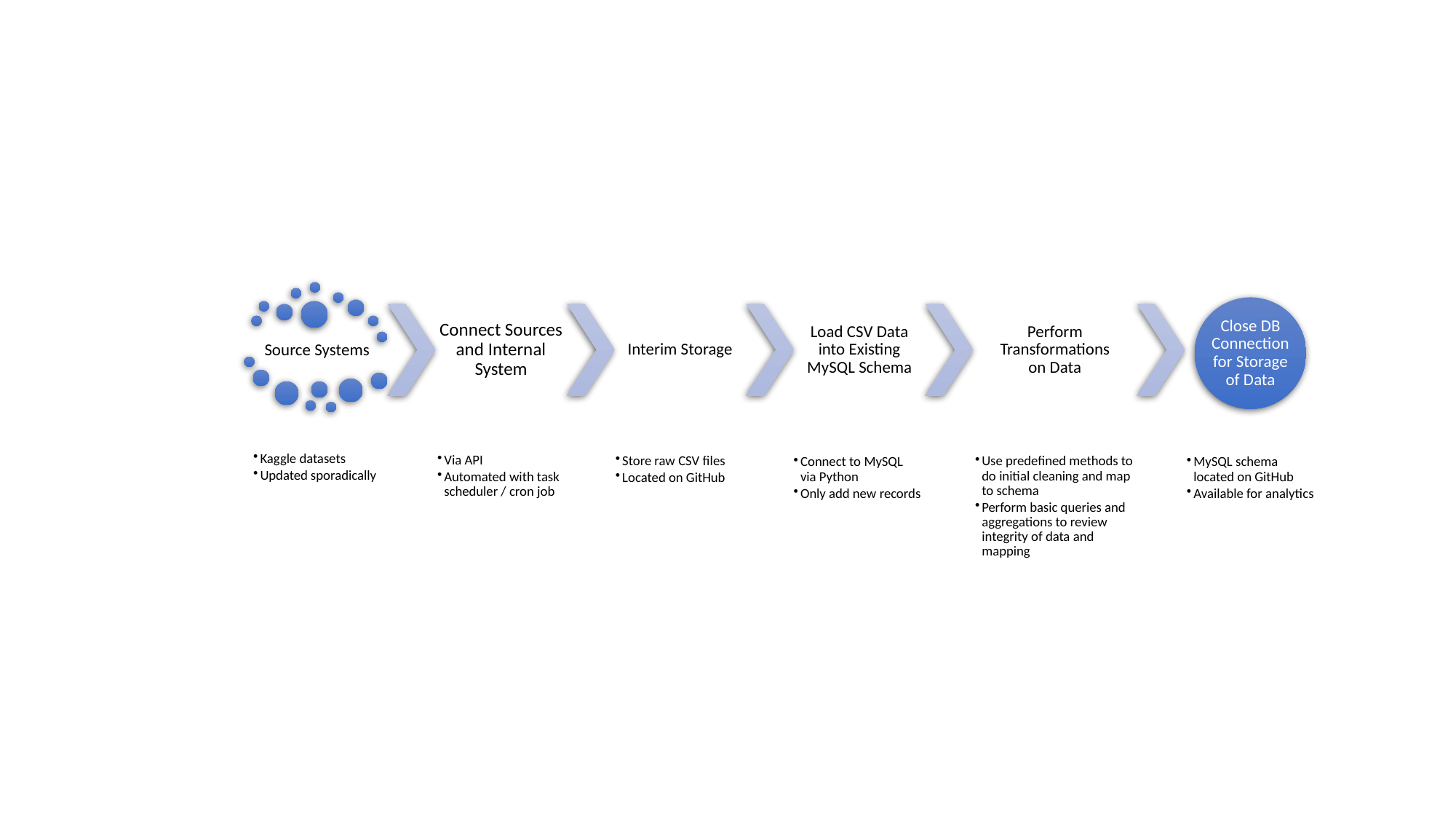

Source Systems
Kaggle datasets
Updated sporadically
Connect Sources and Internal System
Via API
Automated with task scheduler / cron job
Interim Storage
Store raw CSV files
Located on GitHub
Load CSV Data into Existing MySQL Schema
Connect to MySQL via Python
Only add new records
Perform Transformations on Data
Use predefined methods to do initial cleaning and map to schema
Perform basic queries and aggregations to review integrity of data and mapping
Close DB Connection for Storage of Data
MySQL schema located on GitHub
Available for analytics